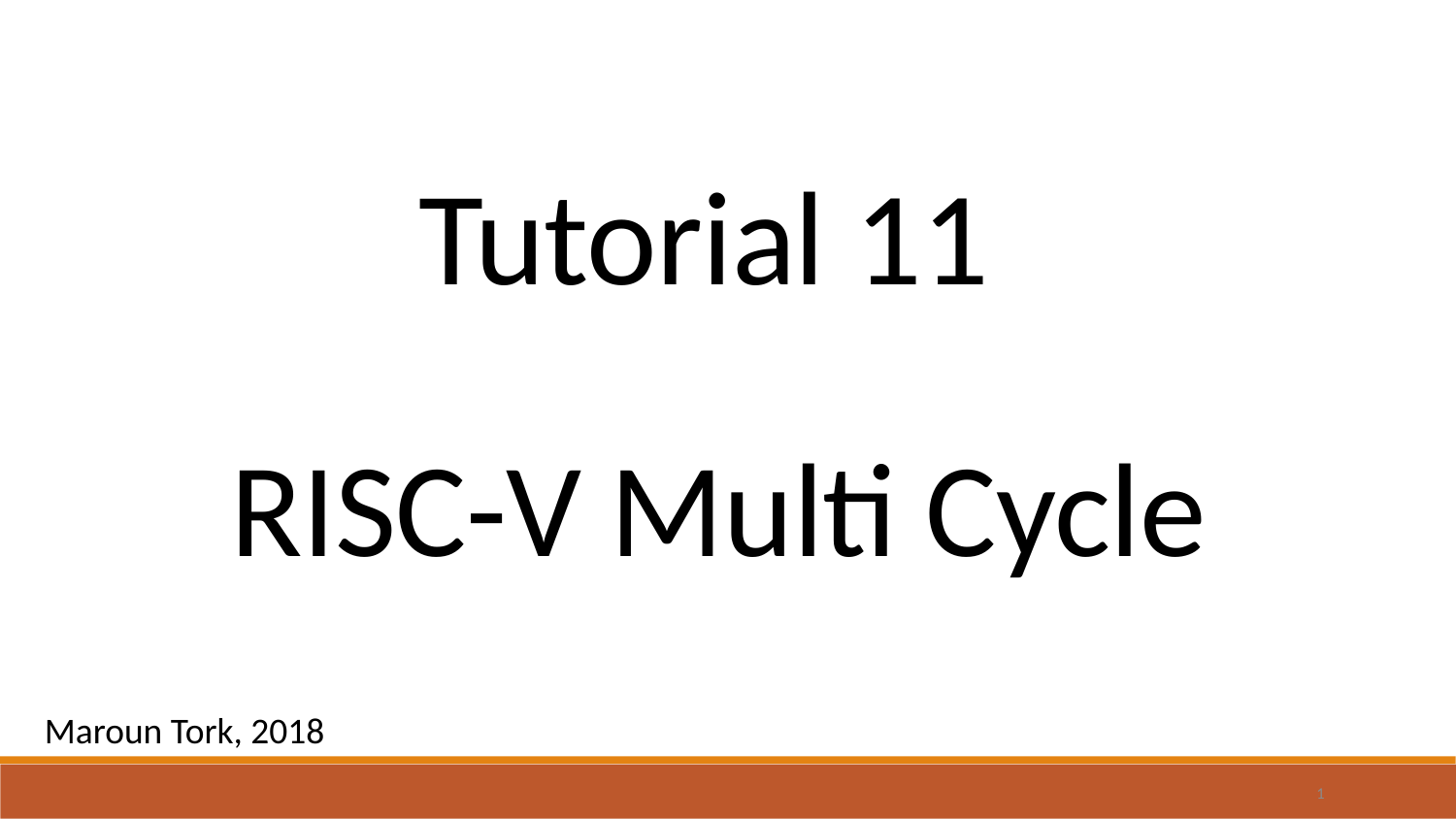

Tutorial 11
 RISC-V Multi Cycle
Maroun Tork, 2018
1